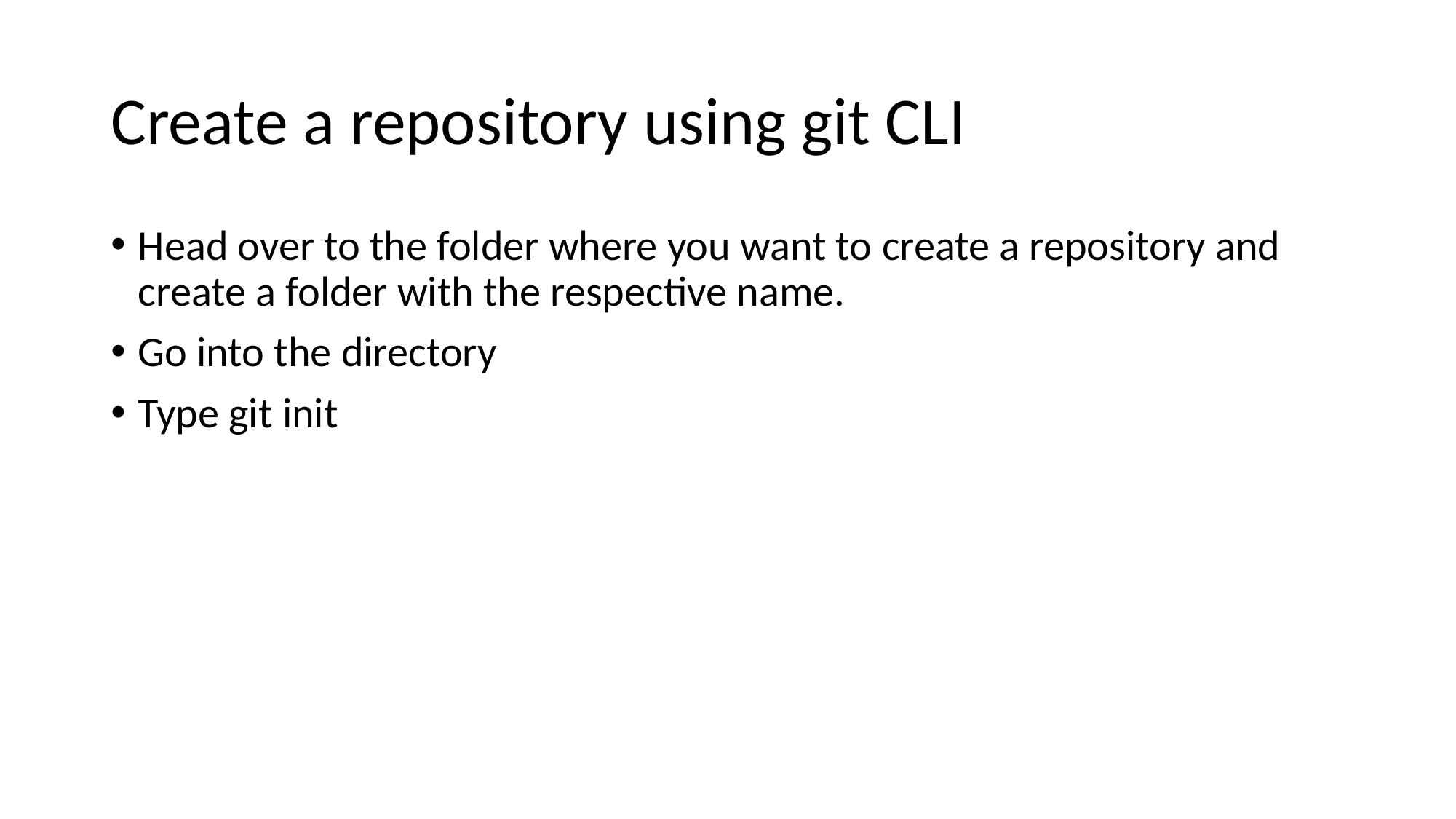

# Create a repository using git CLI
Head over to the folder where you want to create a repository and create a folder with the respective name.
Go into the directory
Type git init